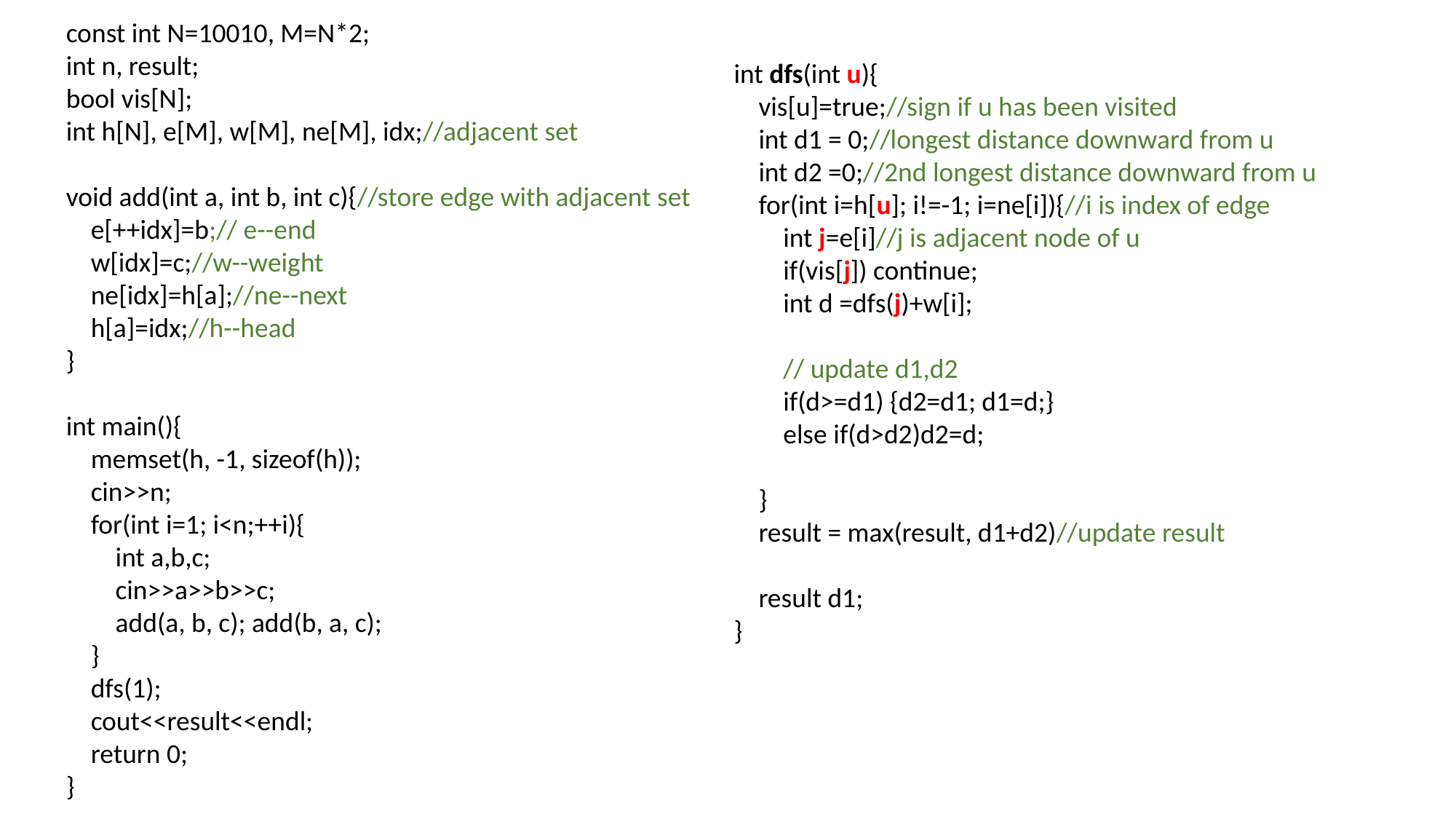

const int N=10010, M=N*2;
int n, result;
bool vis[N];
int h[N], e[M], w[M], ne[M], idx;//adjacent set

void add(int a, int b, int c){//store edge with adjacent set
    e[++idx]=b;// e--end
    w[idx]=c;//w--weight
    ne[idx]=h[a];//ne--next
    h[a]=idx;//h--head
}

int main(){
    memset(h, -1, sizeof(h));
    cin>>n;
    for(int i=1; i<n;++i){
        int a,b,c;
        cin>>a>>b>>c;
        add(a, b, c); add(b, a, c);
    }
    dfs(1);
    cout<<result<<endl;
    return 0;
}
int dfs(int u){
    vis[u]=true;//sign if u has been visited
    int d1 = 0;//longest distance downward from u
    int d2 =0;//2nd longest distance downward from u
    for(int i=h[u]; i!=-1; i=ne[i]){//i is index of edge
        int j=e[i]//j is adjacent node of u
        if(vis[j]) continue;
        int d =dfs(j)+w[i];

        // update d1,d2
        if(d>=d1) {d2=d1; d1=d;}
        else if(d>d2)d2=d;

    }
    result = max(result, d1+d2)//update result

    result d1;
}